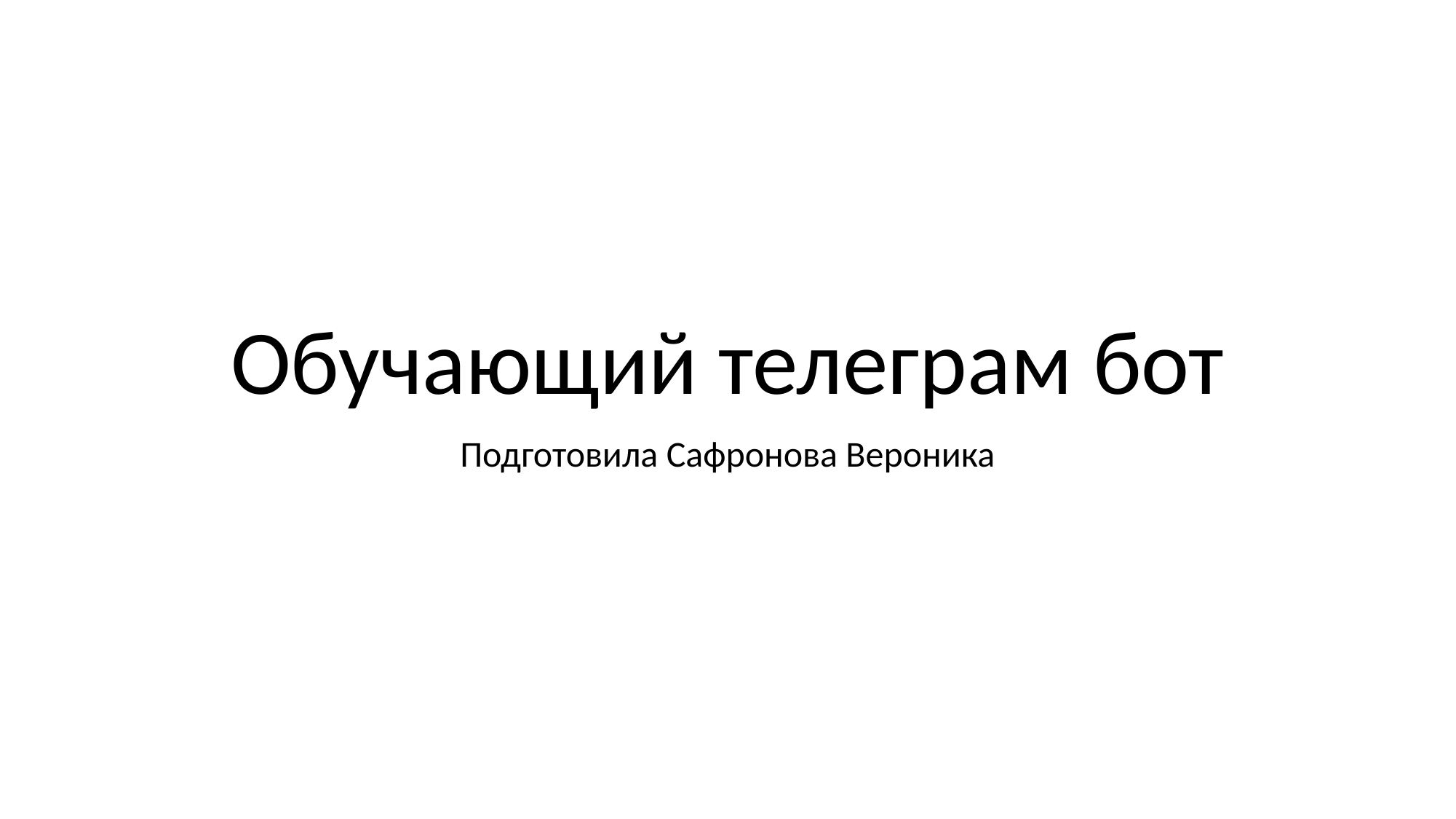

# Обучающий телеграм бот
Подготовила Сафронова Вероника